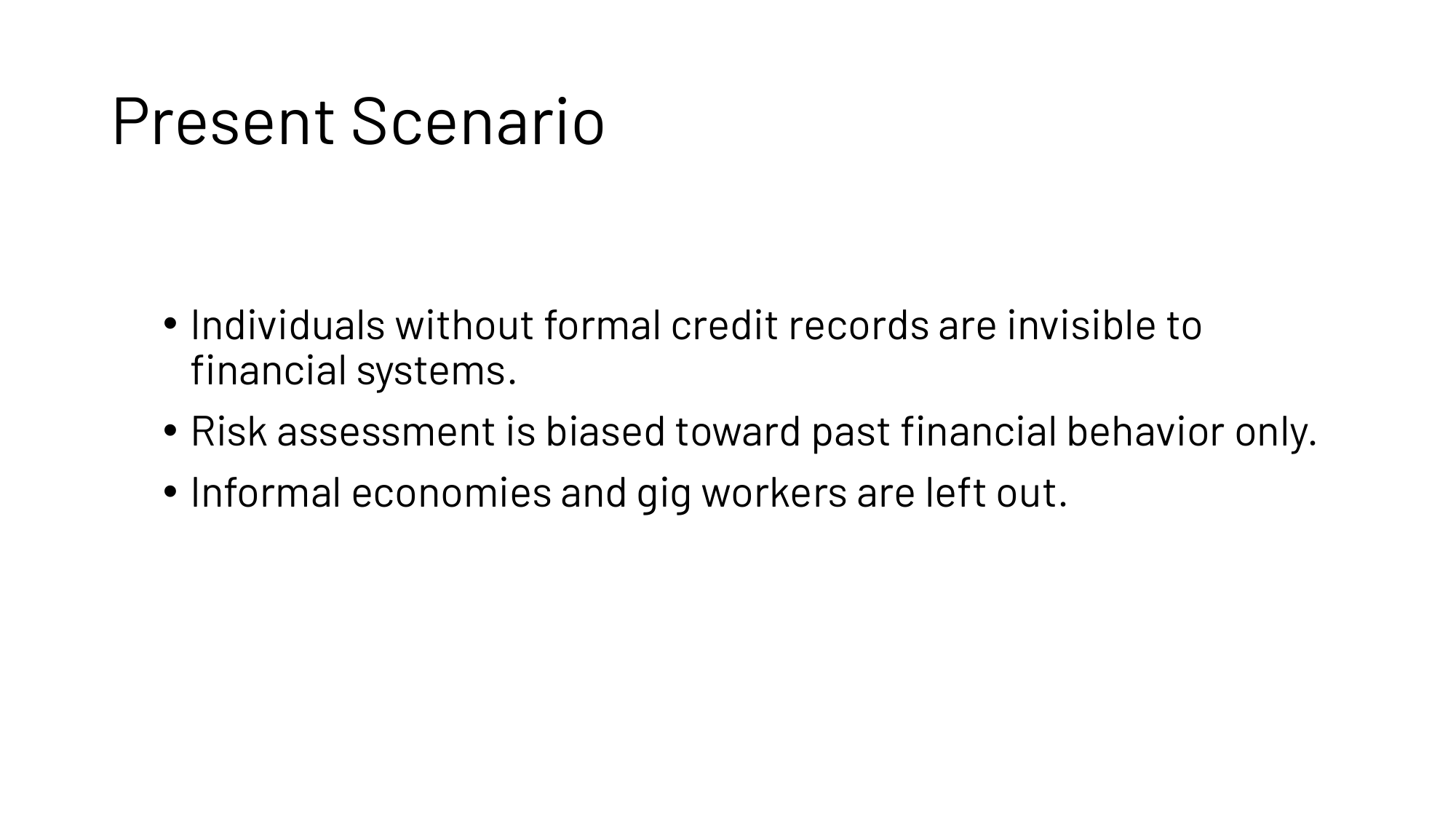

# Present Scenario
Individuals without formal credit records are invisible to financial systems.
Risk assessment is biased toward past financial behavior only.
Informal economies and gig workers are left out.